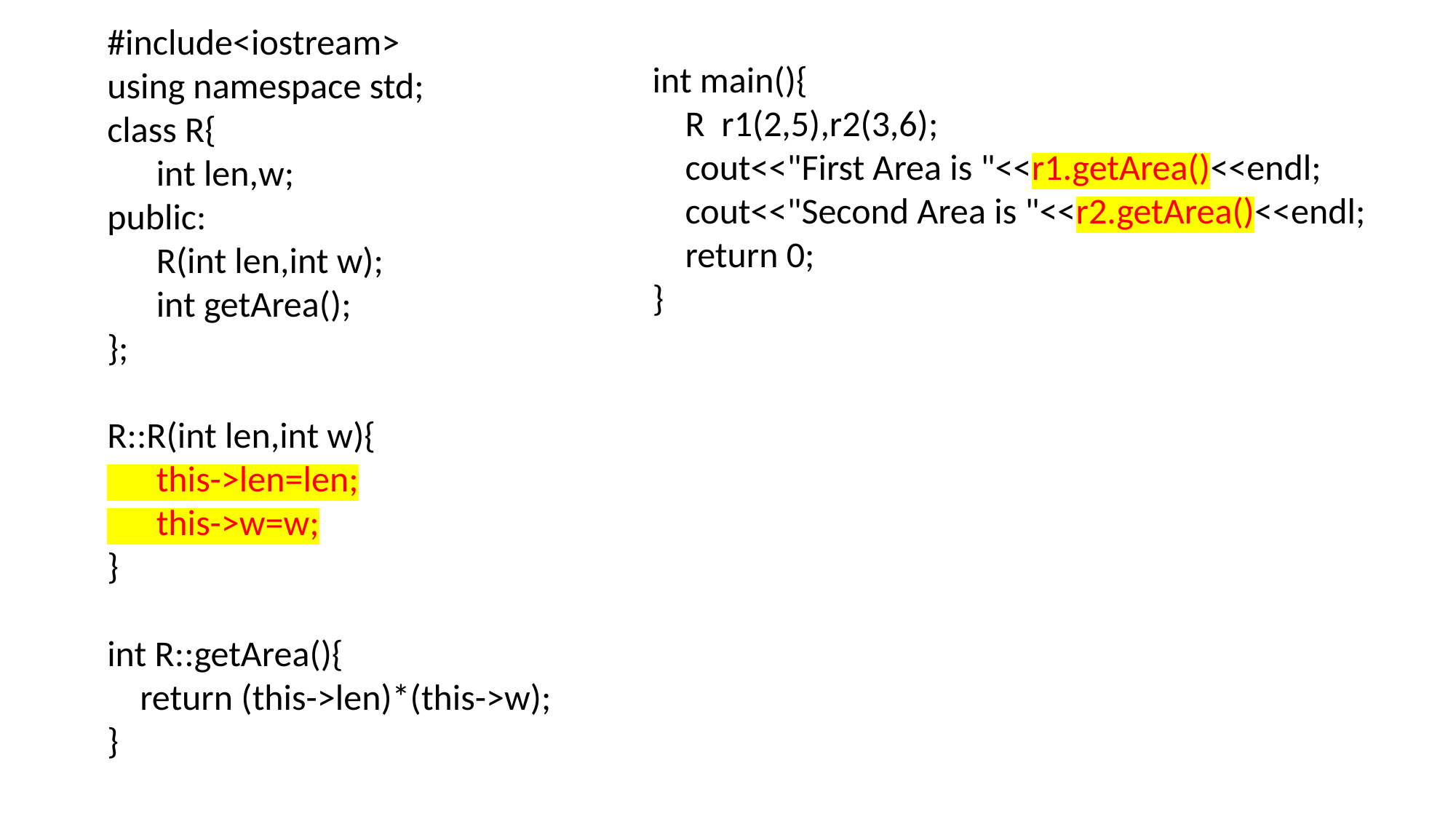

#include<iostream>
using namespace std;
class R{
      int len,w;
public:
      R(int len,int w);
      int getArea();
};

R::R(int len,int w){
      this->len=len;
      this->w=w;
}

int R::getArea(){
    return (this->len)*(this->w);
}
int main(){
    R  r1(2,5),r2(3,6);
    cout<<"First Area is "<<r1.getArea()<<endl;
    cout<<"Second Area is "<<r2.getArea()<<endl;
    return 0;
}